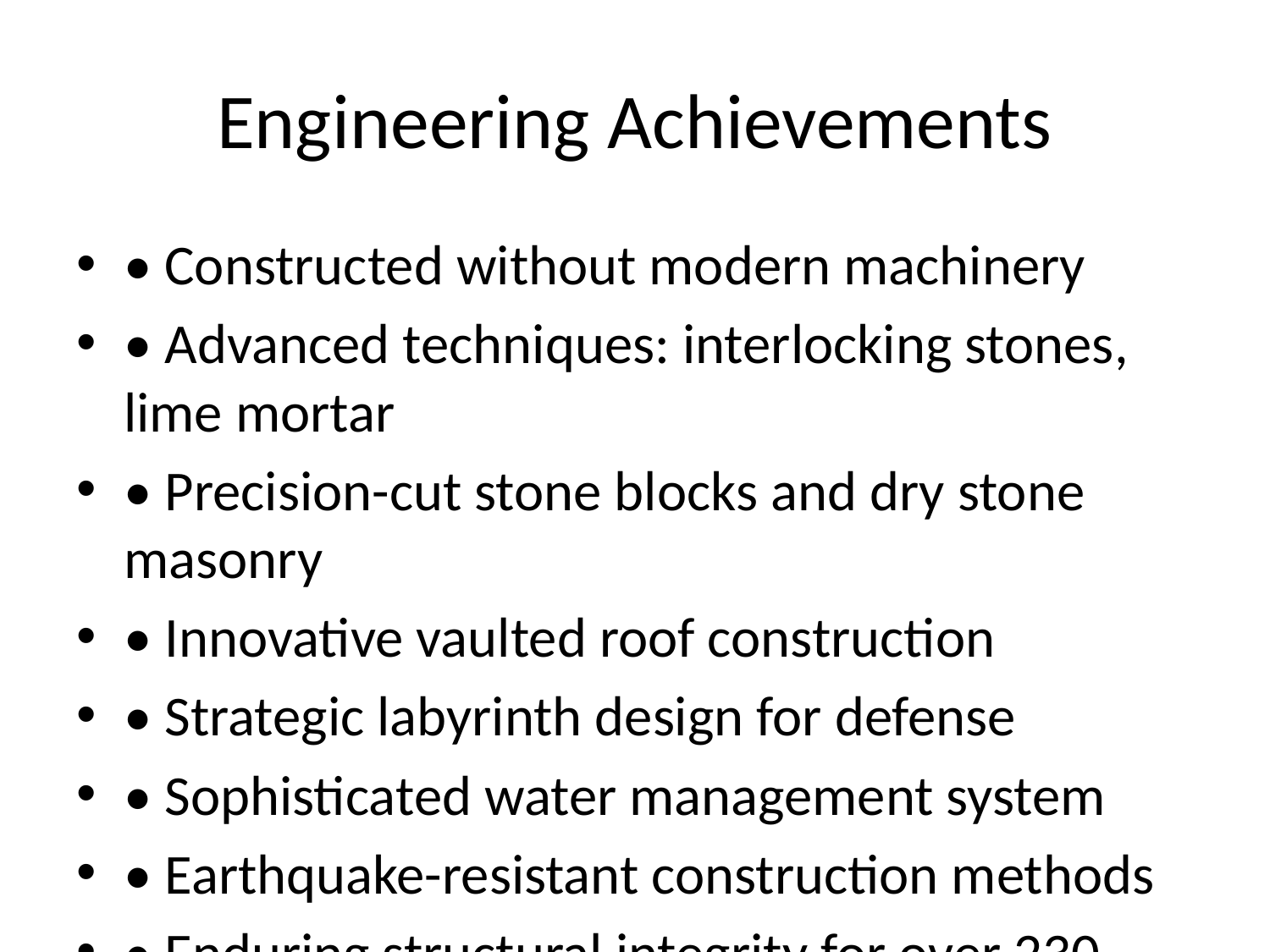

# Engineering Achievements
• Constructed without modern machinery
• Advanced techniques: interlocking stones, lime mortar
• Precision-cut stone blocks and dry stone masonry
• Innovative vaulted roof construction
• Strategic labyrinth design for defense
• Sophisticated water management system
• Earthquake-resistant construction methods
• Enduring structural integrity for over 230 years